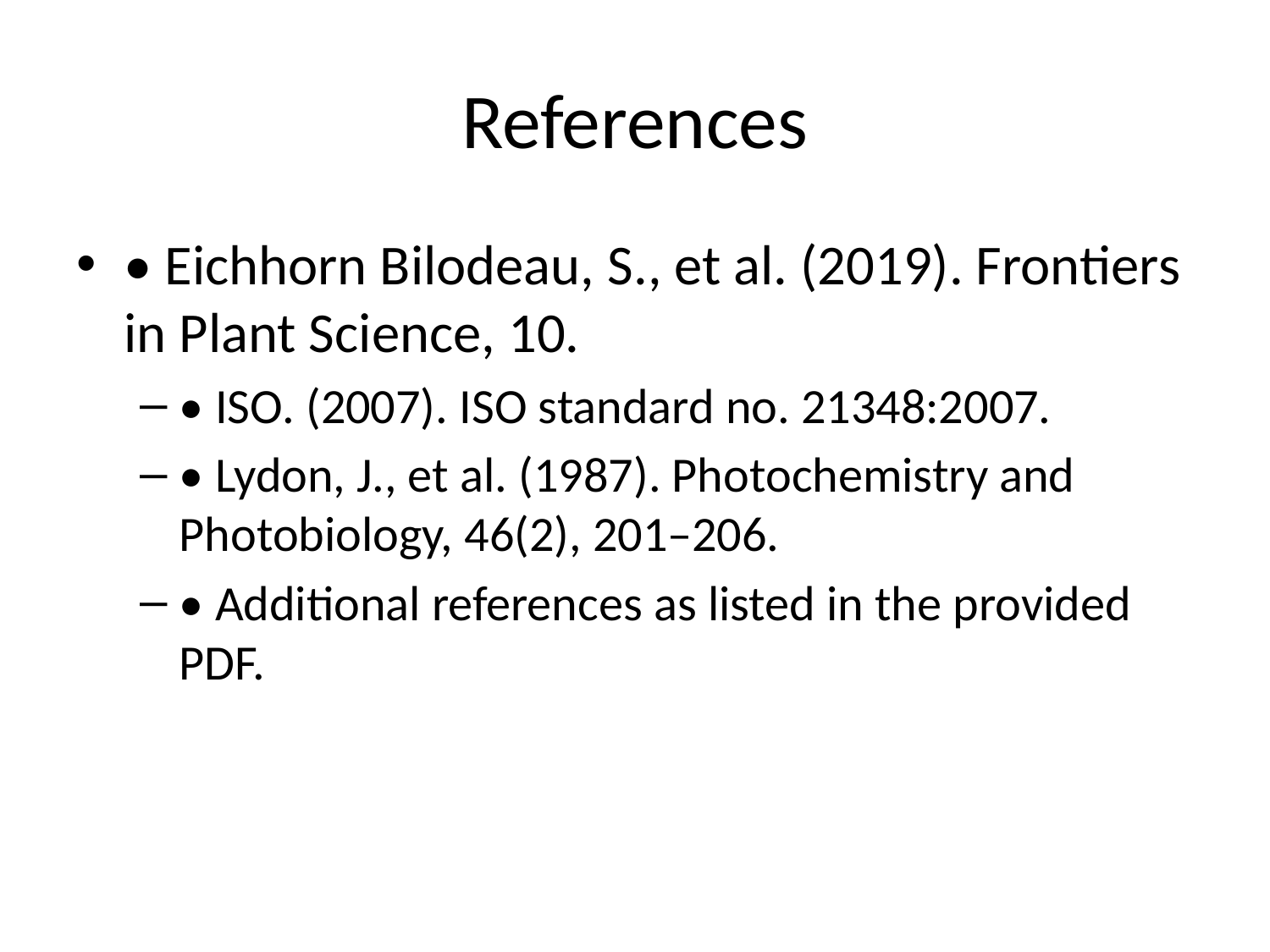

# References
• Eichhorn Bilodeau, S., et al. (2019). Frontiers in Plant Science, 10.
• ISO. (2007). ISO standard no. 21348:2007.
• Lydon, J., et al. (1987). Photochemistry and Photobiology, 46(2), 201–206.
• Additional references as listed in the provided PDF.